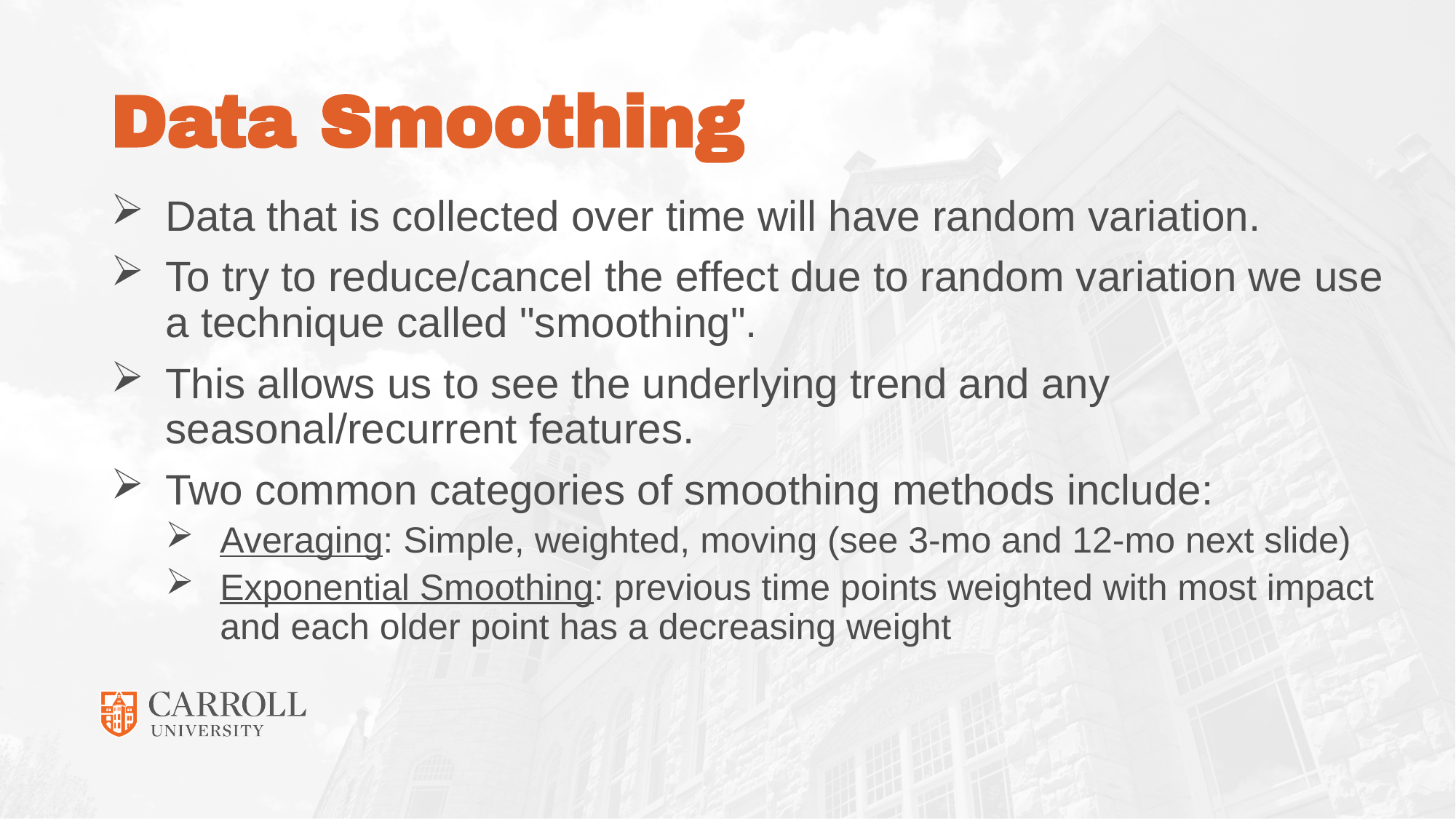

# Data Smoothing
Data that is collected over time will have random variation.
To try to reduce/cancel the effect due to random variation we use a technique called "smoothing".
This allows us to see the underlying trend and any seasonal/recurrent features.
Two common categories of smoothing methods include:
Averaging: Simple, weighted, moving (see 3-mo and 12-mo next slide)
Exponential Smoothing: previous time points weighted with most impact and each older point has a decreasing weight